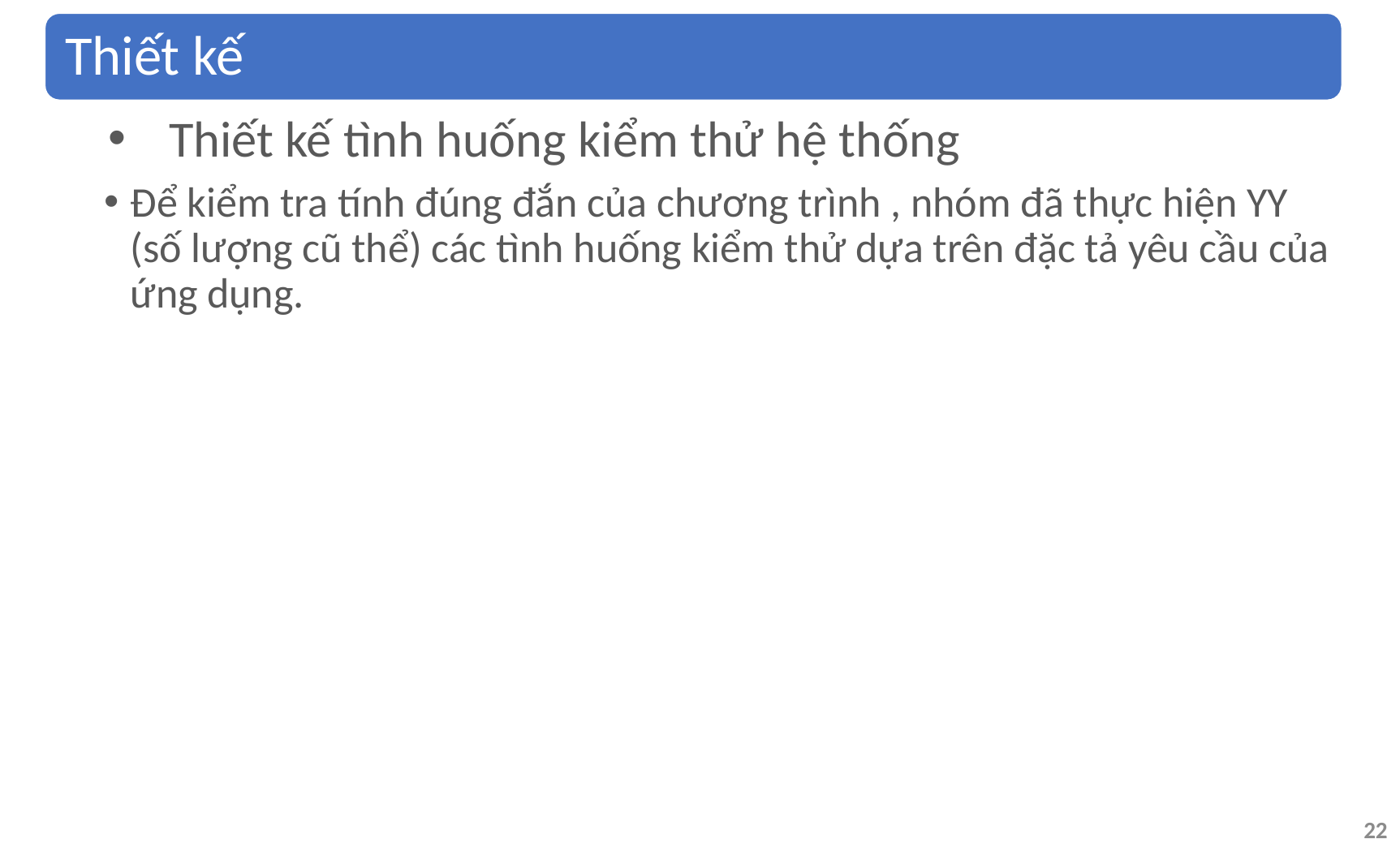

Thiết kế
Thiết kế tình huống kiểm thử hệ thống
Để kiểm tra tính đúng đắn của chương trình , nhóm đã thực hiện YY (số lượng cũ thể) các tình huống kiểm thử dựa trên đặc tả yêu cầu của ứng dụng.
22